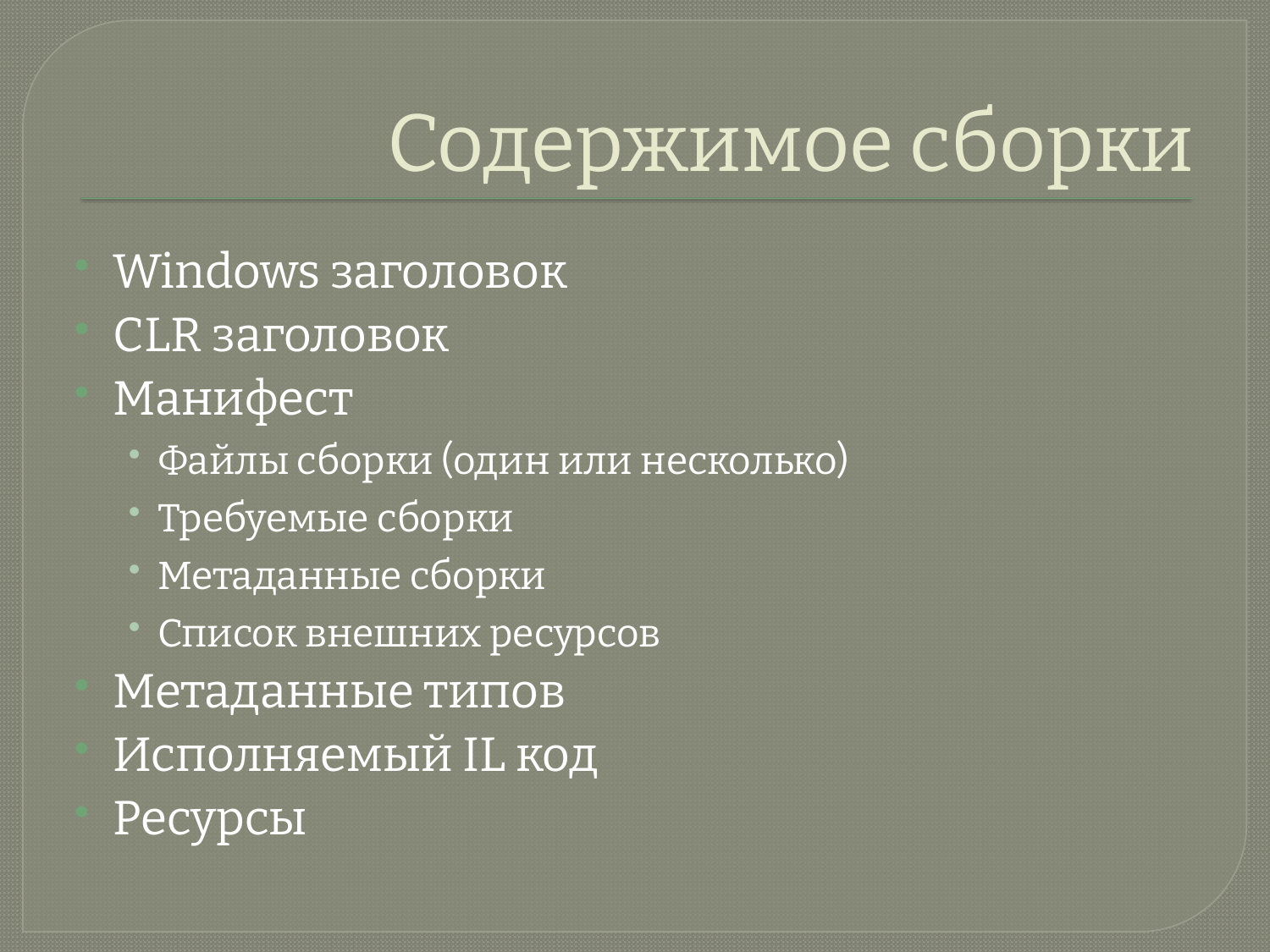

# Содержимое сборки
Windows заголовок
CLR заголовок
Манифест
Файлы сборки (один или несколько)
Требуемые сборки
Метаданные сборки
Список внешних ресурсов
Метаданные типов
Исполняемый IL код
Ресурсы